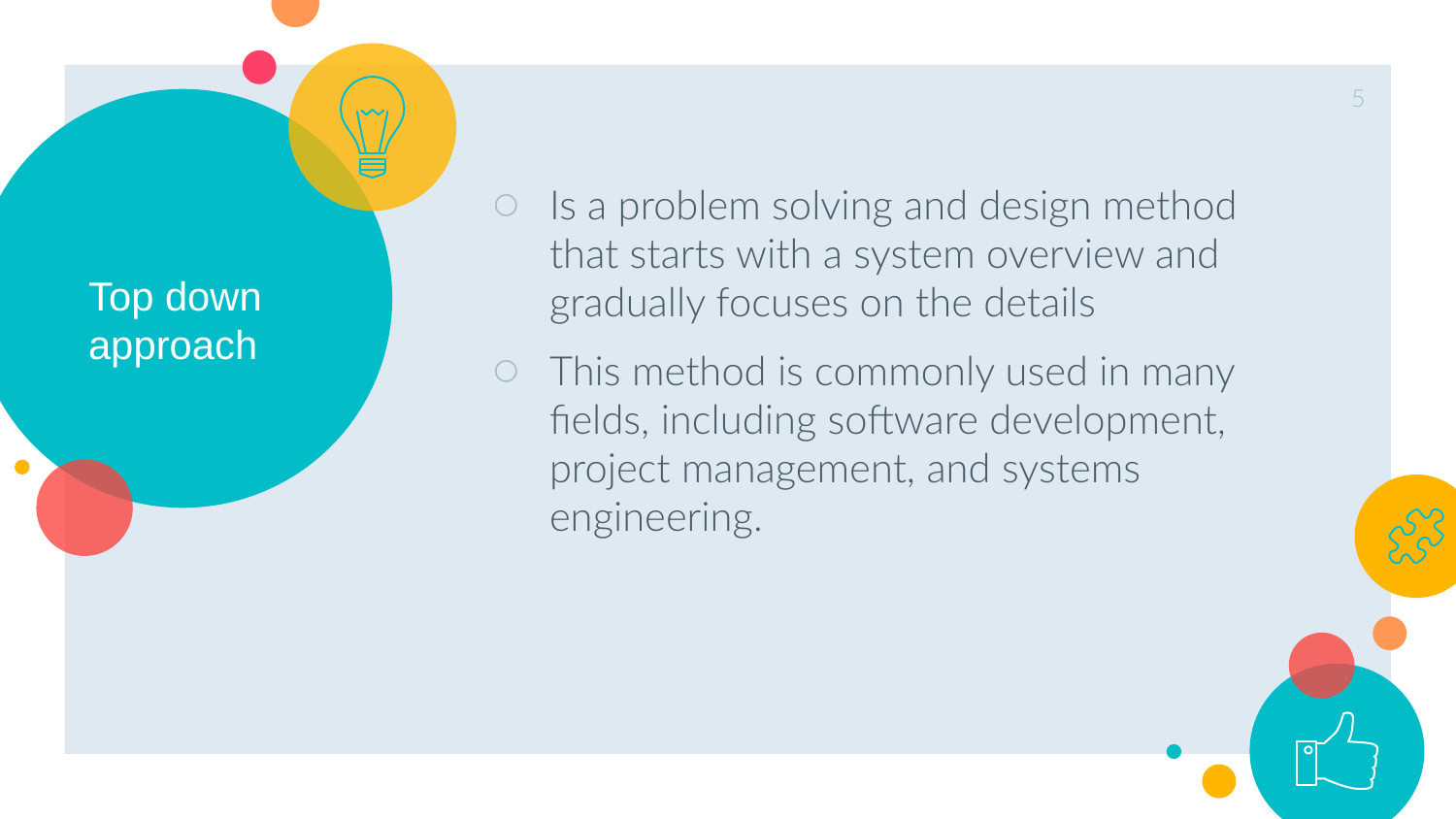

5
# Top down approach
Is a problem solving and design method that starts with a system overview and gradually focuses on the details
This method is commonly used in many fields, including software development, project management, and systems engineering.